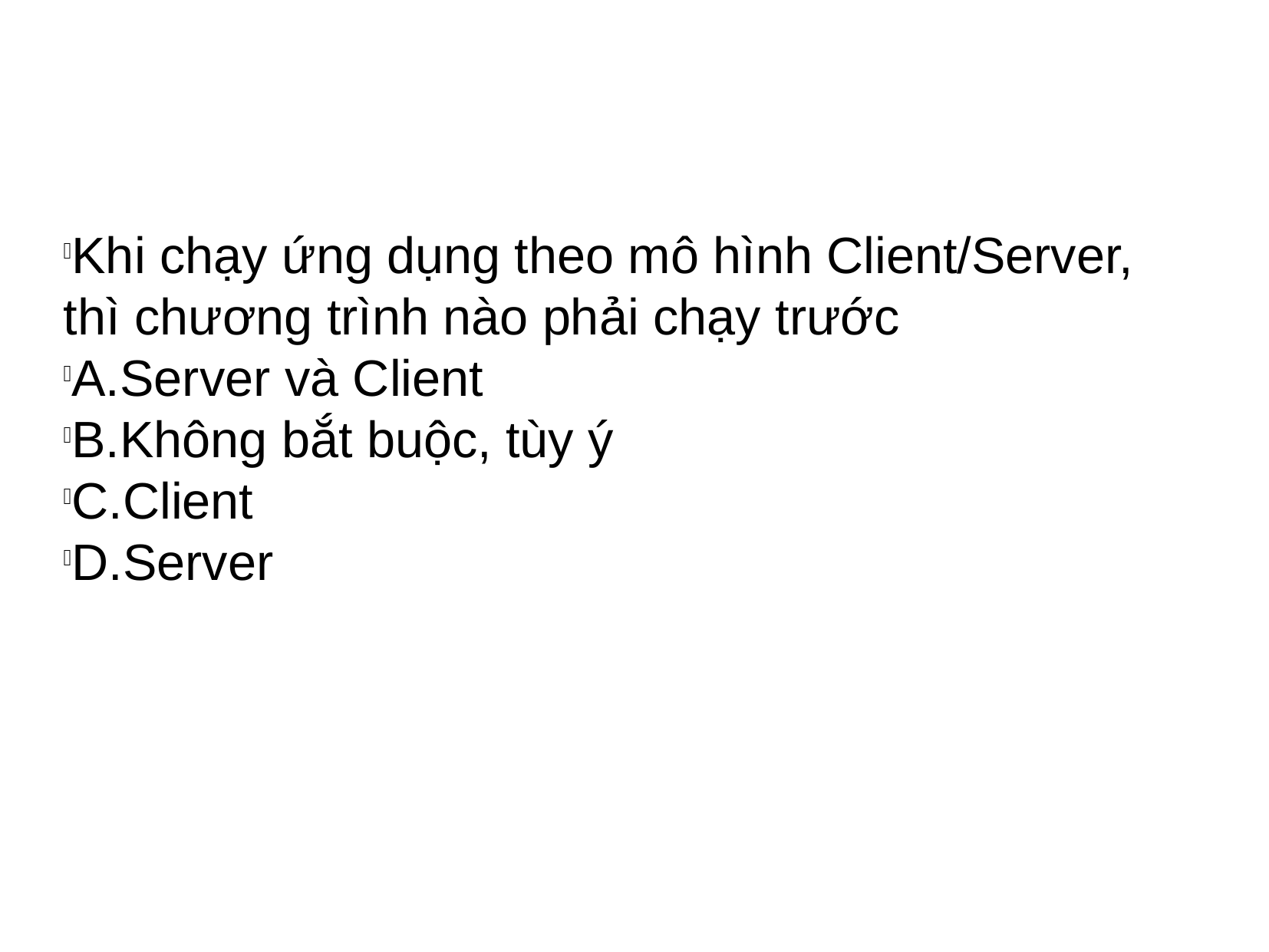

Khi chạy ứng dụng theo mô hình Client/Server, thì chương trình nào phải chạy trước
A.Server và Client
B.Không bắt buộc, tùy ý
C.Client
D.Server